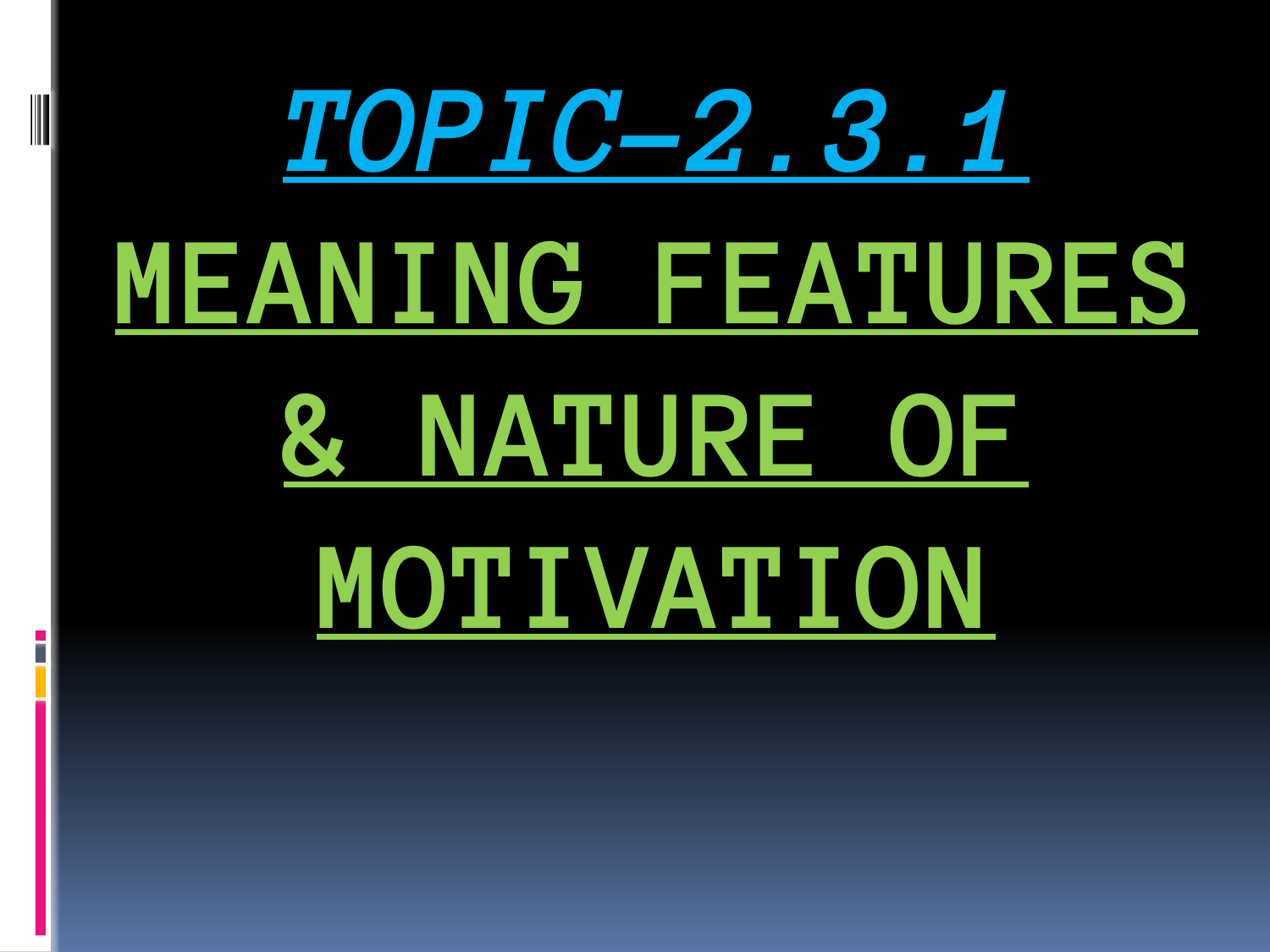

# TOPIC-2.3.1 MEANING FEATURES & NATURE OF MOTIVATION